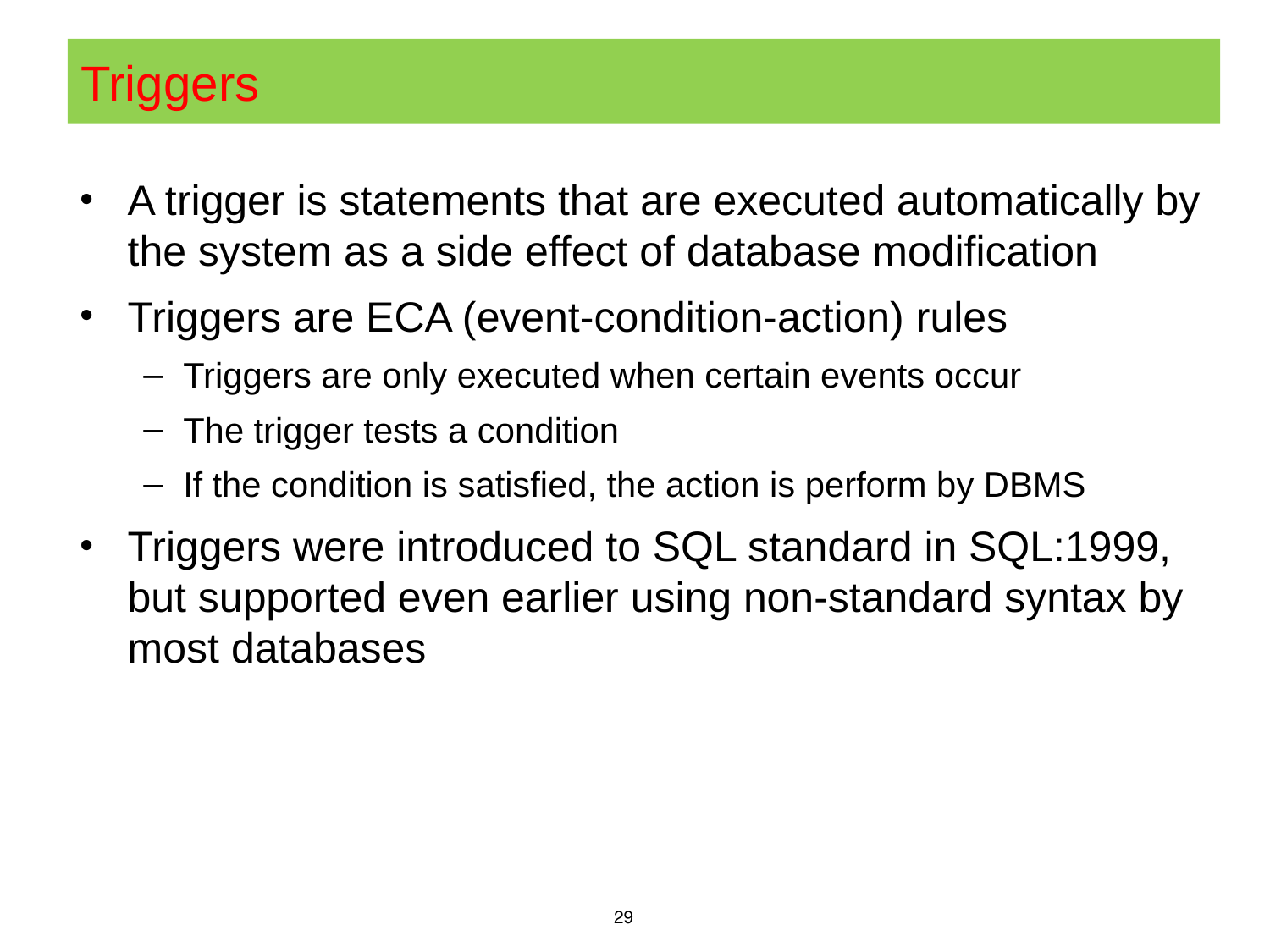

# Triggers
A trigger is statements that are executed automatically by the system as a side effect of database modification
Triggers are ECA (event-condition-action) rules
Triggers are only executed when certain events occur
The trigger tests a condition
If the condition is satisfied, the action is perform by DBMS
Triggers were introduced to SQL standard in SQL:1999, but supported even earlier using non-standard syntax by most databases